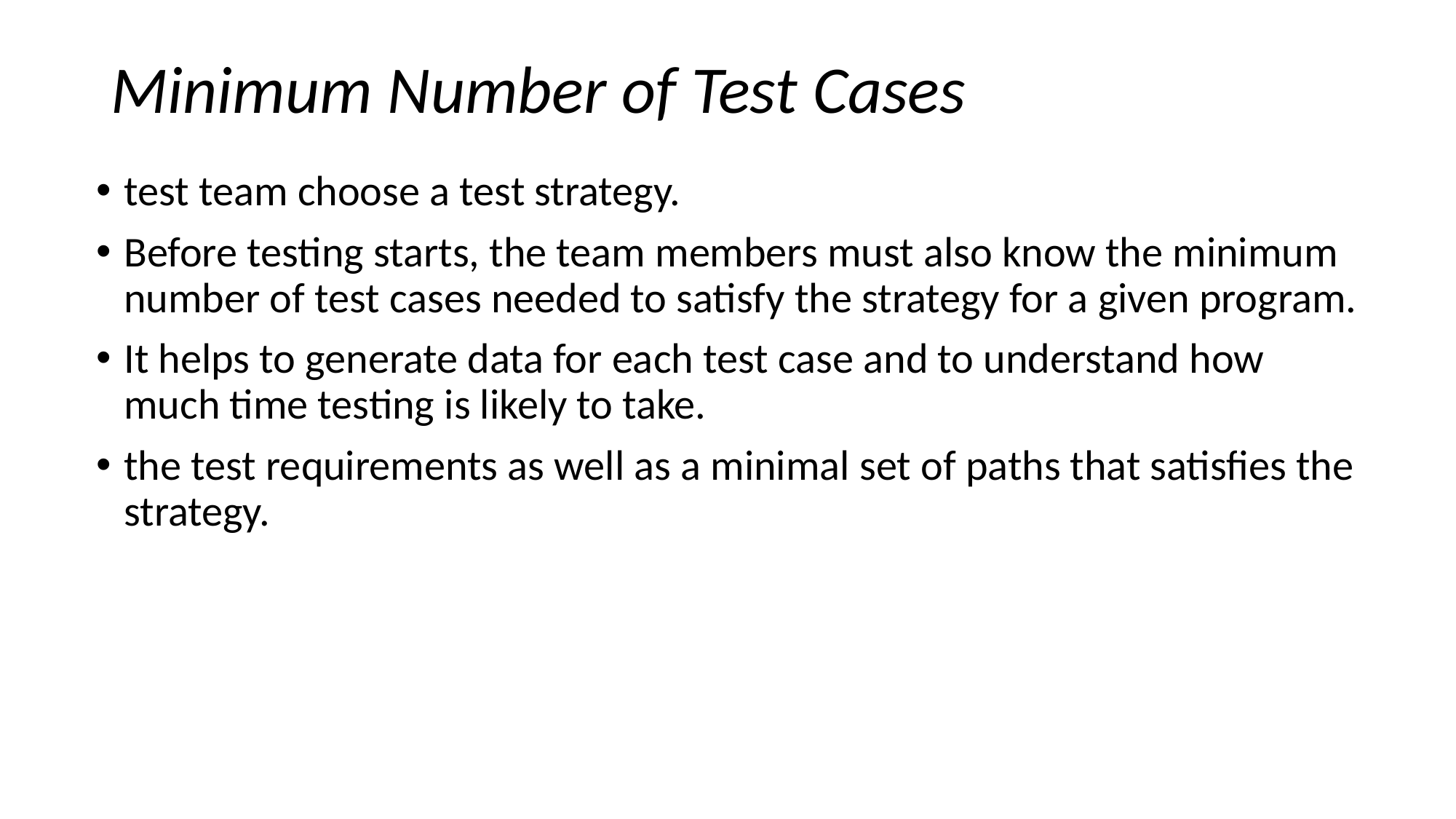

# Minimum Number of Test Cases
test team choose a test strategy.
Before testing starts, the team members must also know the minimum number of test cases needed to satisfy the strategy for a given program.
It helps to generate data for each test case and to understand how much time testing is likely to take.
the test requirements as well as a minimal set of paths that satisfies the strategy.